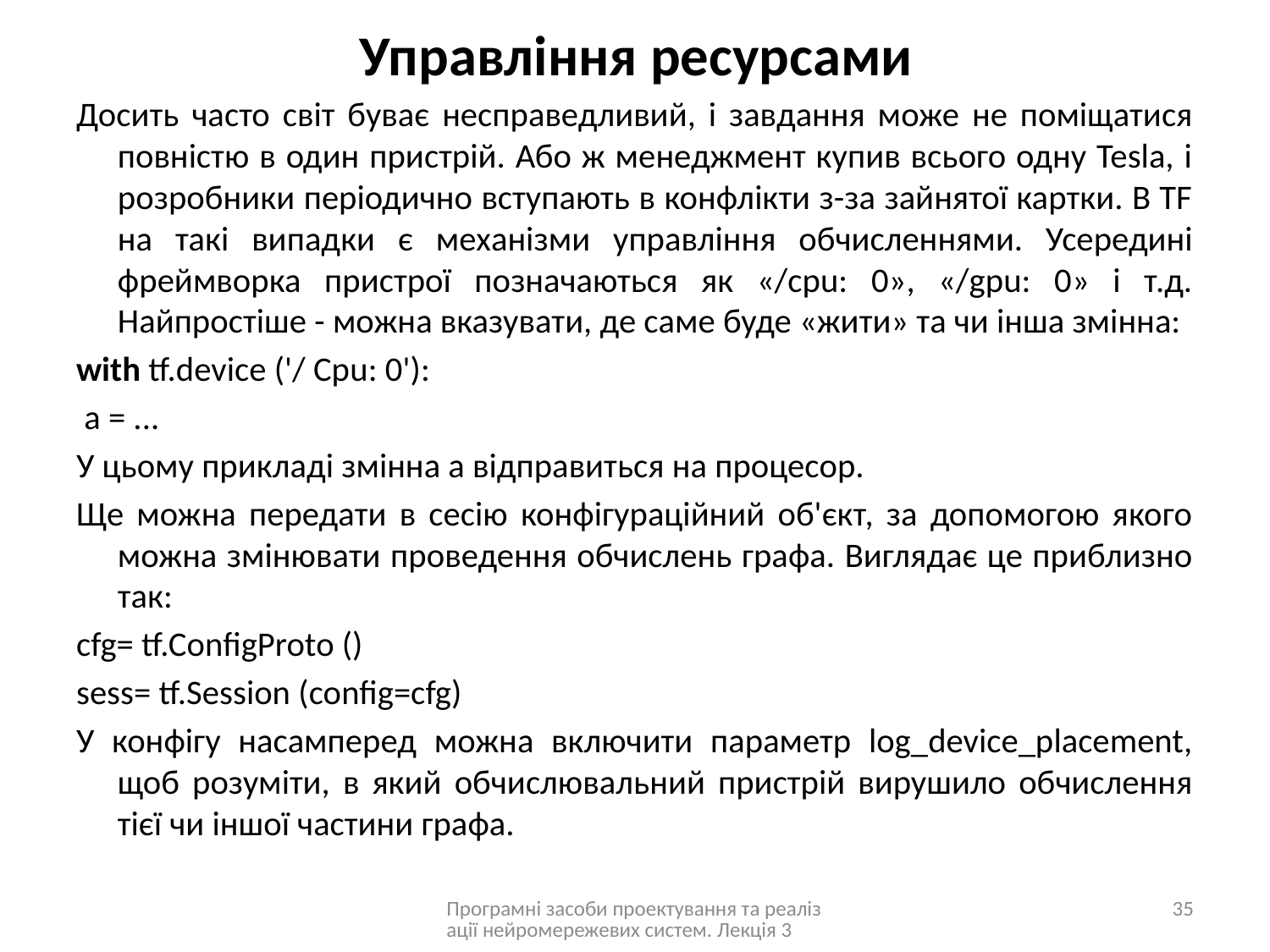

# Управління ресурсами
Досить часто світ буває несправедливий, і завдання може не поміщатися повністю в один пристрій. Або ж менеджмент купив всього одну Tesla, і розробники періодично вступають в конфлікти з-за зайнятої картки. В TF на такі випадки є механізми управління обчисленнями. Усередині фреймворка пристрої позначаються як «/cpu: 0», «/gpu: 0» і т.д. Найпростіше - можна вказувати, де саме буде «жити» та чи інша змінна:
with tf.device ('/ Cpu: 0'):
 a = ...
У цьому прикладі змінна а відправиться на процесор.
Ще можна передати в сесію конфігураційний об'єкт, за допомогою якого можна змінювати проведення обчислень графа. Виглядає це приблизно так:
cfg= tf.ConfigProto ()
sess= tf.Session (config=cfg)
У конфігу насамперед можна включити параметр log_device_placement, щоб розуміти, в який обчислювальний пристрій вирушило обчислення тієї чи іншої частини графа.

Програмні засоби проектування та реалізації нейромережевих систем. Лекція 3
35